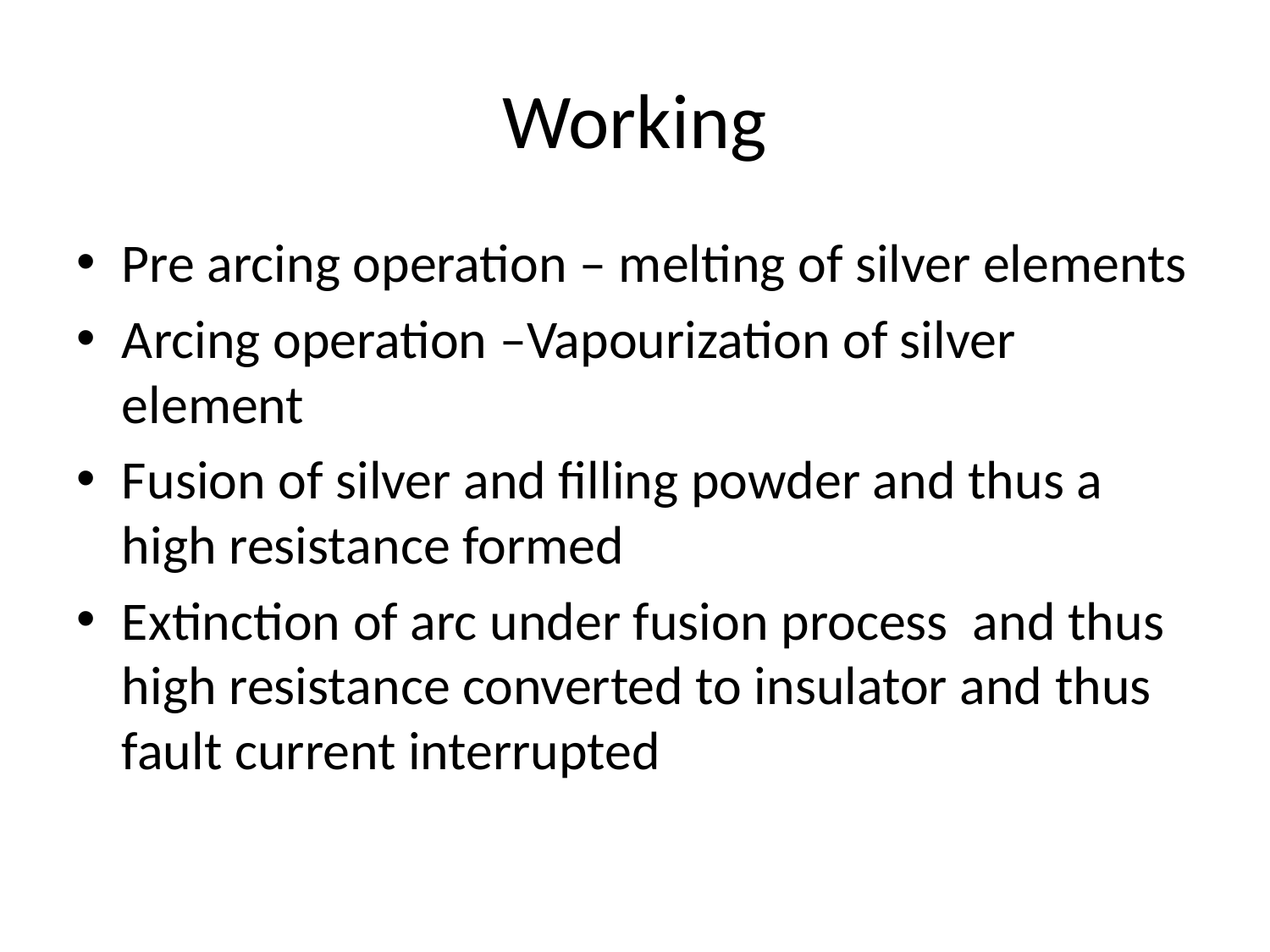

# Working
Pre arcing operation – melting of silver elements
Arcing operation –Vapourization of silver element
Fusion of silver and filling powder and thus a high resistance formed
Extinction of arc under fusion process  and thus high resistance converted to insulator and thus fault current interrupted